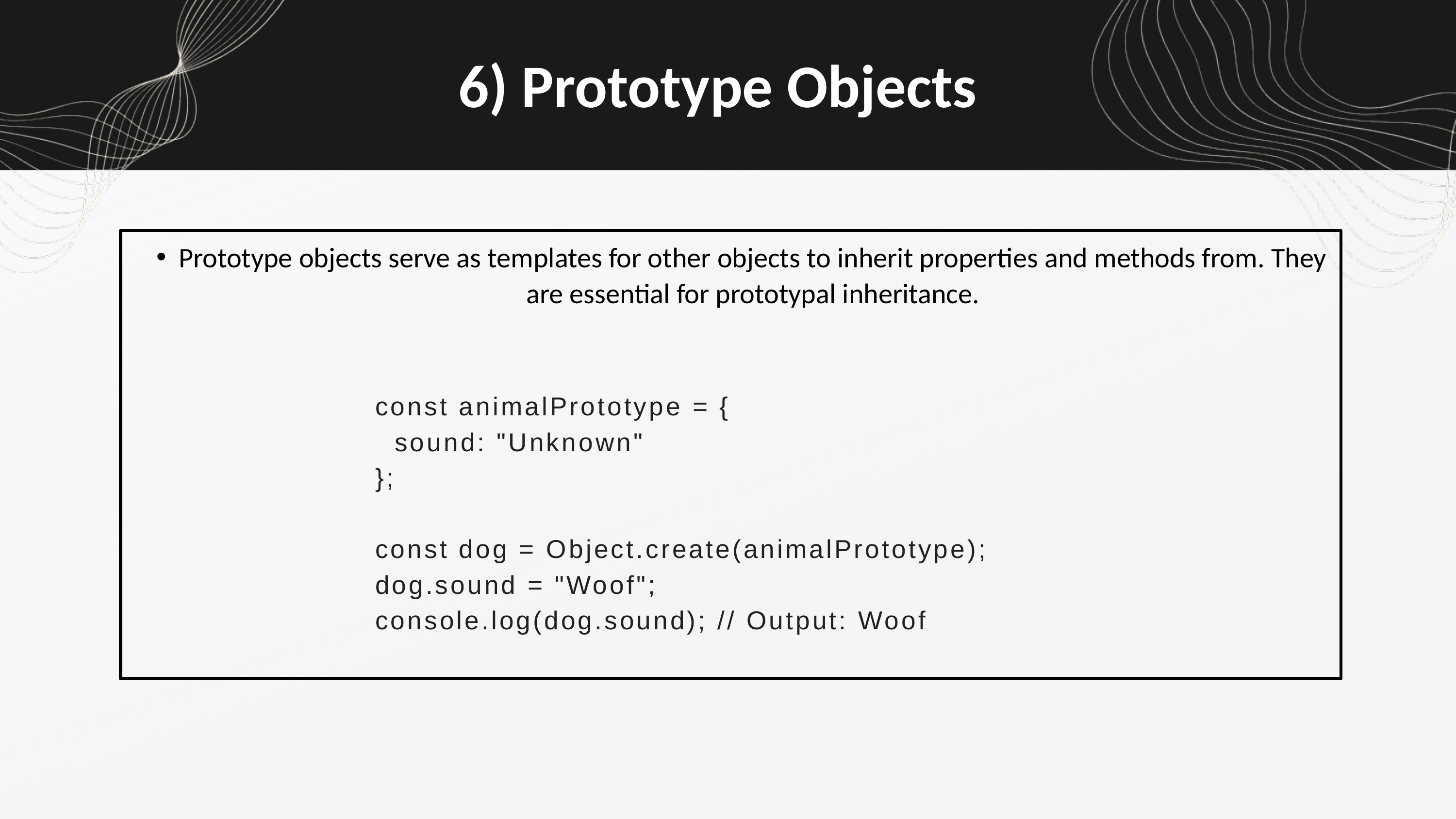

6) Prototype Objects

Prototype objects serve as templates for other objects to inherit properties and methods from. They are essential for prototypal inheritance.
const animalPrototype = {
  sound: "Unknown"
};

const dog = Object.create(animalPrototype);
dog.sound = "Woof";
console.log(dog.sound); // Output: Woof